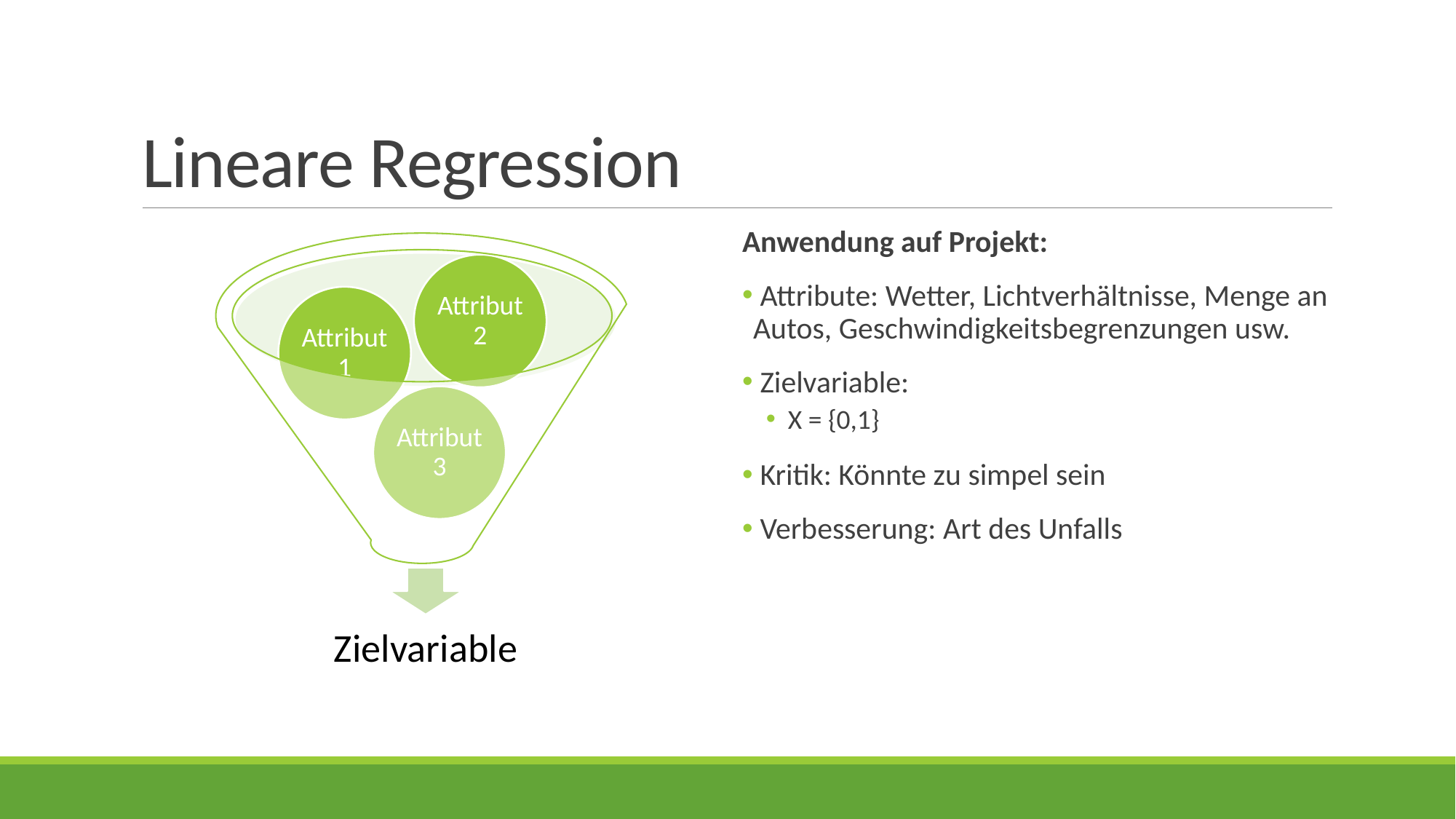

# Lineare Regression
Anwendung auf Projekt:
 Attribute: Wetter, Lichtverhältnisse, Menge an Autos, Geschwindigkeitsbegrenzungen usw.
 Zielvariable:
X = {0,1}
 Kritik: Könnte zu simpel sein
 Verbesserung: Art des Unfalls
Zielvariable
Attribut 3
Attribut 1
Attribut 2